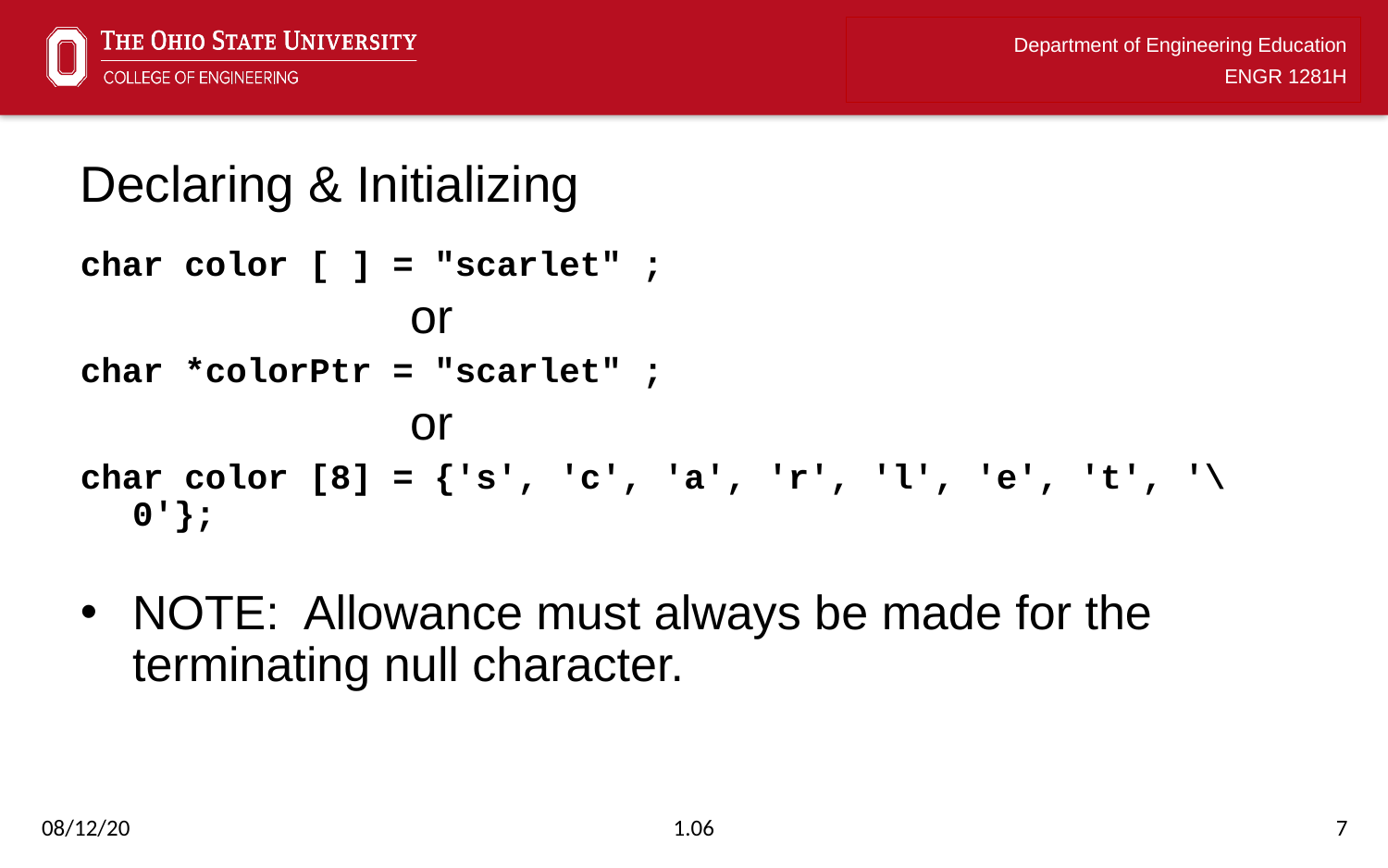

# Declaring & Initializing
char color [ ] = "scarlet" ;
			or
char *colorPtr = "scarlet" ;
			or
char color [8] = {'s', 'c', 'a', 'r', 'l', 'e', 't', '\0'};

NOTE:  Allowance must always be made for the terminating null character.
08/12/20
1.06
7